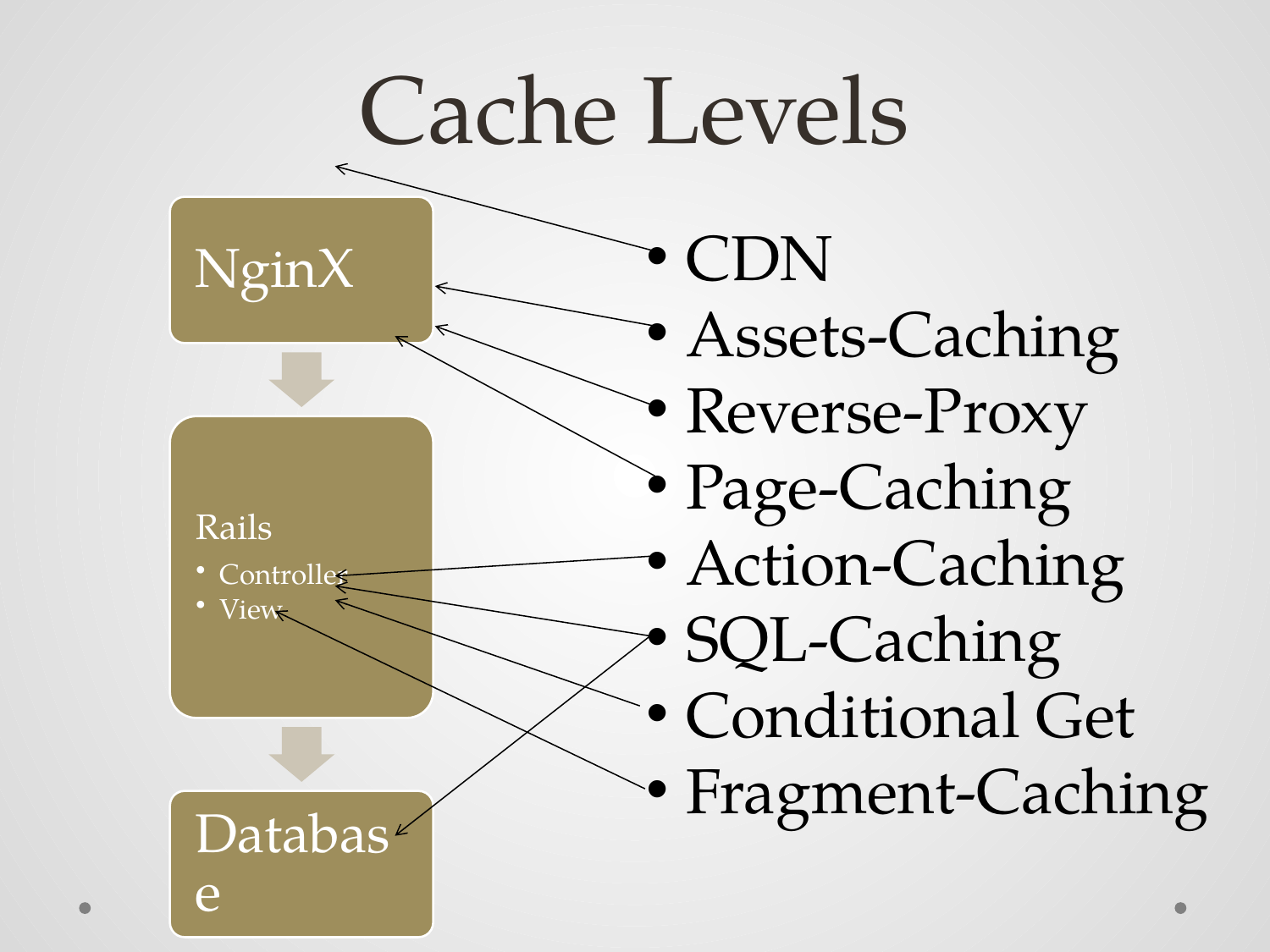

# Cache Levels
NginX

Rails
Controller
View

Database
CDN
Assets-Caching
Reverse-Proxy
Page-Caching
Action-Caching
SQL-Caching
Conditional Get
Fragment-Caching